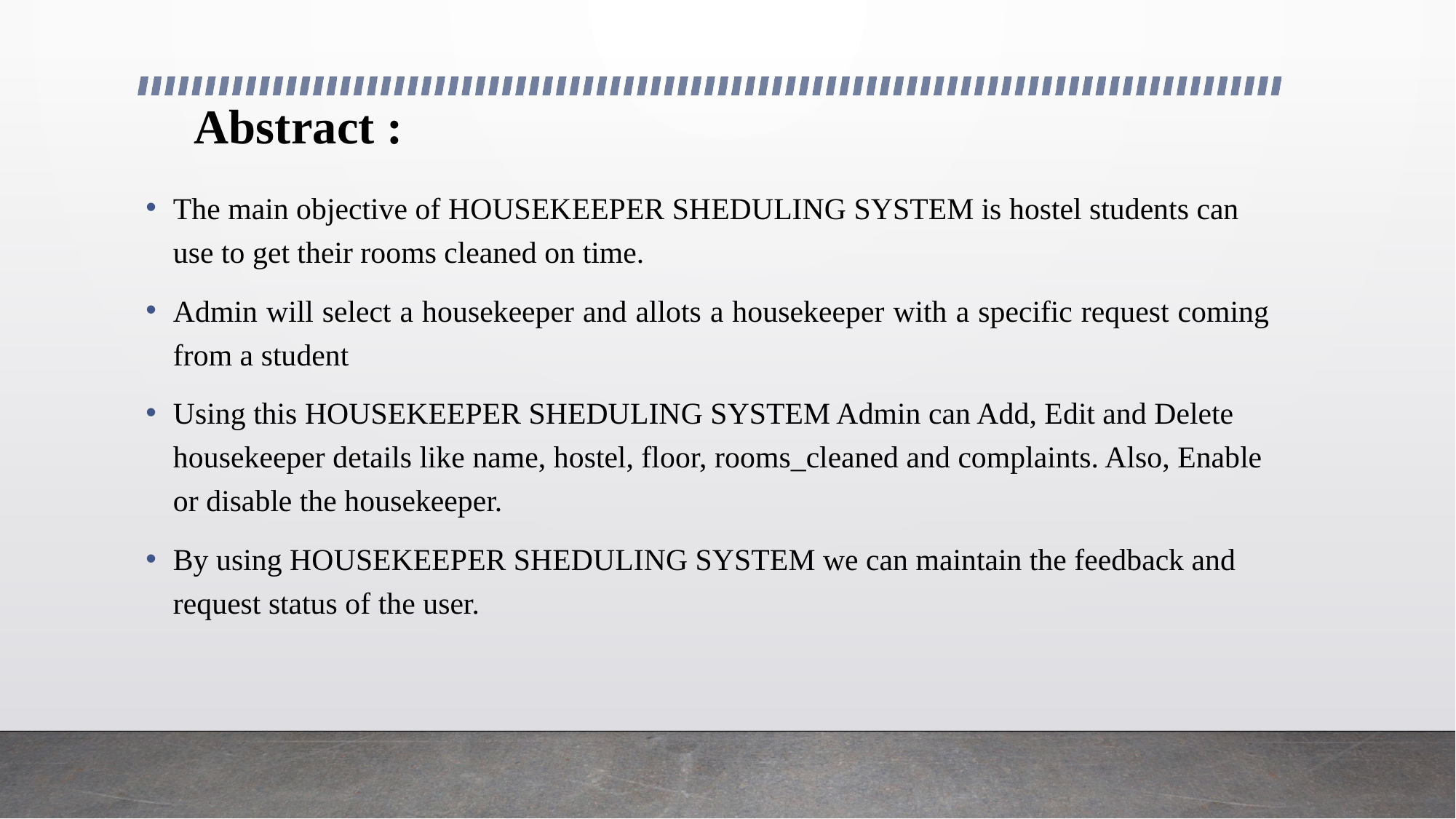

# Abstract :
The main objective of HOUSEKEEPER SHEDULING SYSTEM is hostel students can use to get their rooms cleaned on time.
Admin will select a housekeeper and allots a housekeeper with a specific request coming from a student
Using this HOUSEKEEPER SHEDULING SYSTEM Admin can Add, Edit and Delete housekeeper details like name, hostel, floor, rooms_cleaned and complaints. Also, Enable or disable the housekeeper.
By using HOUSEKEEPER SHEDULING SYSTEM we can maintain the feedback and request status of the user.